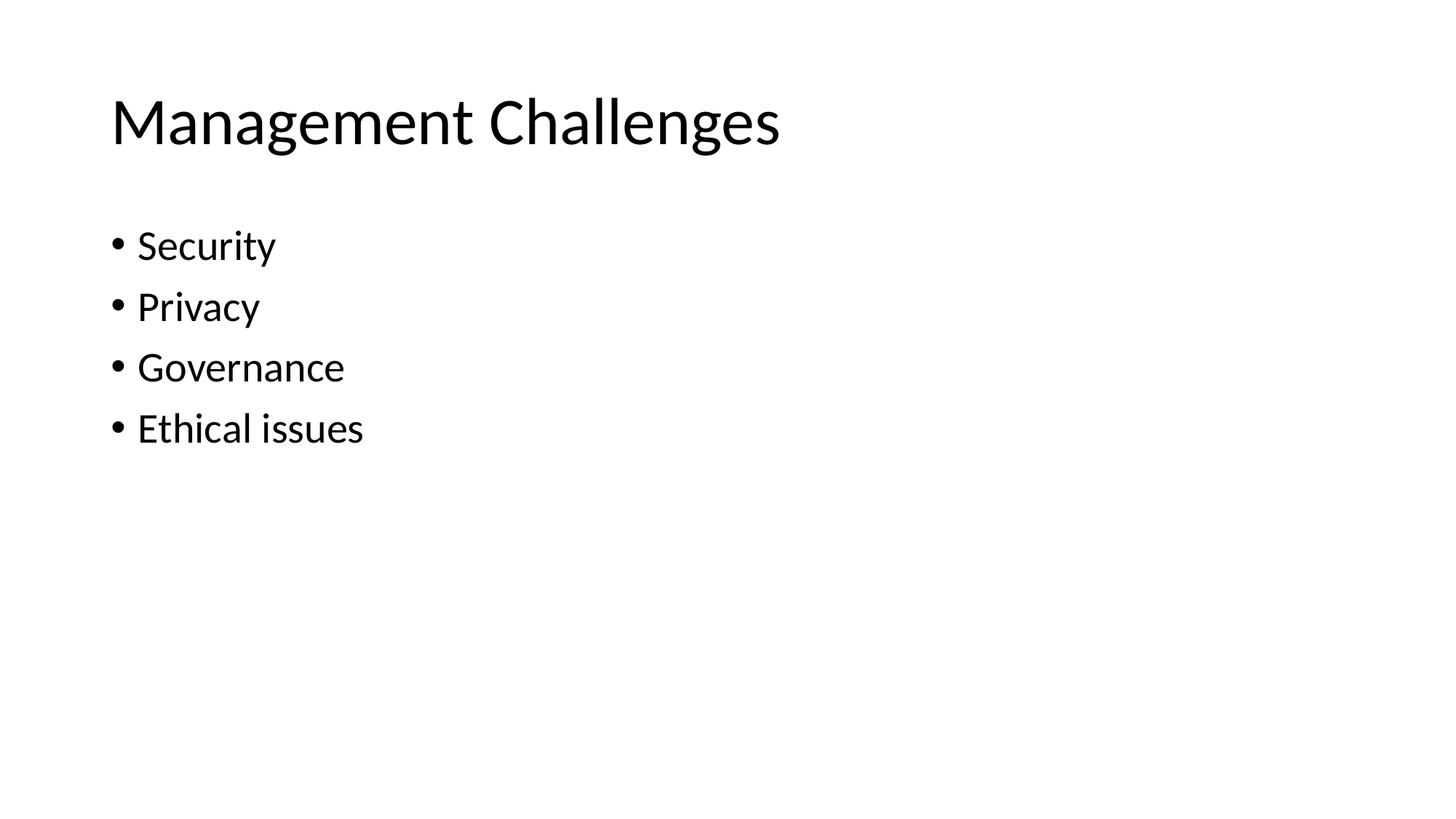

# Management Challenges
Security
Privacy
Governance
Ethical issues